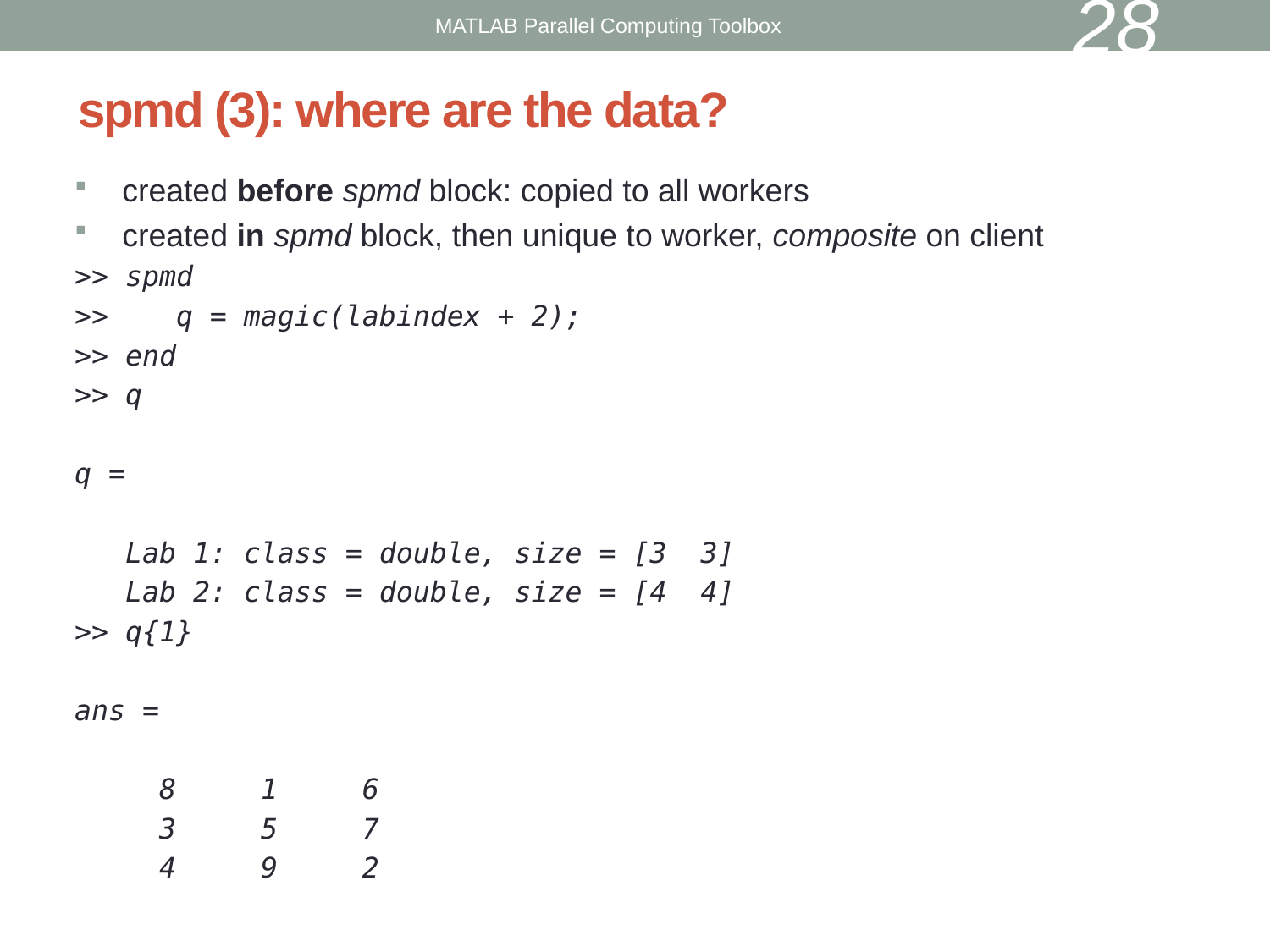

28
MATLAB Parallel Computing Toolbox
# spmd (3): where are the data?
created before spmd block: copied to all workers
created in spmd block, then unique to worker, composite on client
>> spmd
>>    q = magic(labindex + 2);
>> end
>> q

q =

   Lab 1: class = double, size = [3  3]
   Lab 2: class = double, size = [4  4]
>> q{1}

ans =

     8     1     6
     3     5     7
     4     9     2